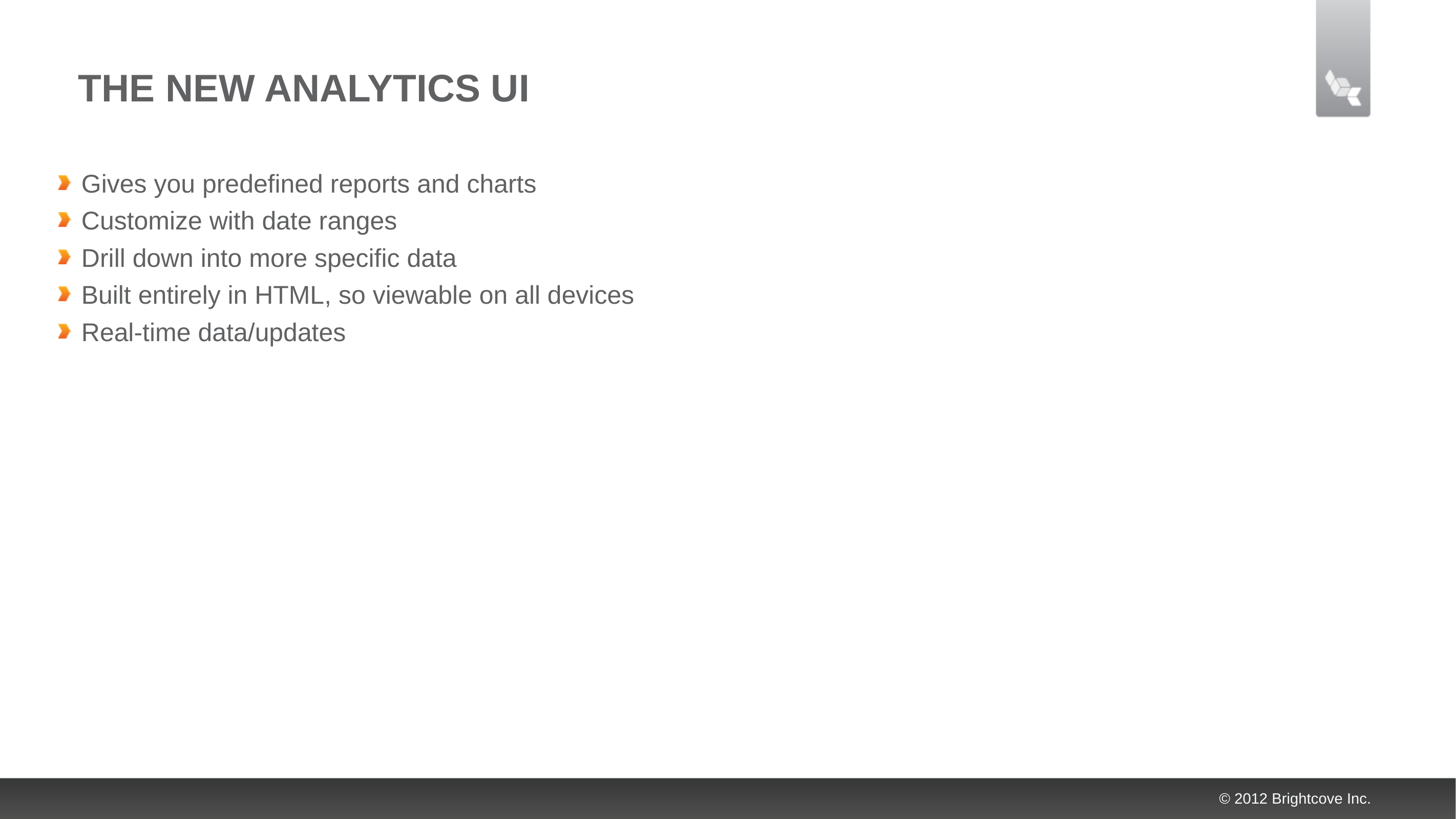

# The New Analytics UI
Gives you predefined reports and charts
Customize with date ranges
Drill down into more specific data
Built entirely in HTML, so viewable on all devices
Real-time data/updates